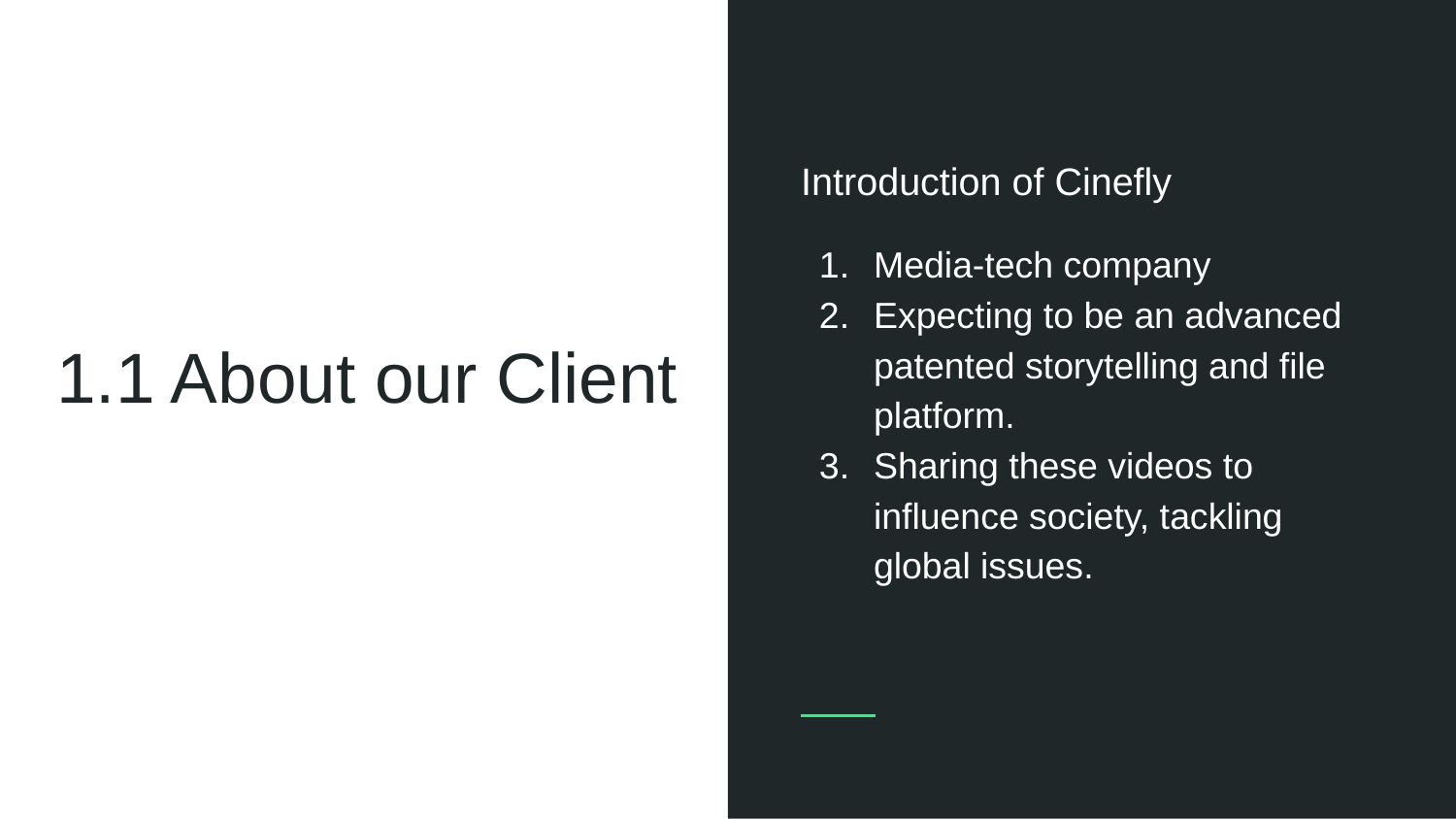

Introduction of Cinefly
Media-tech company
Expecting to be an advanced patented storytelling and file platform.
Sharing these videos to influence society, tackling global issues.

# 1.1 About our Client